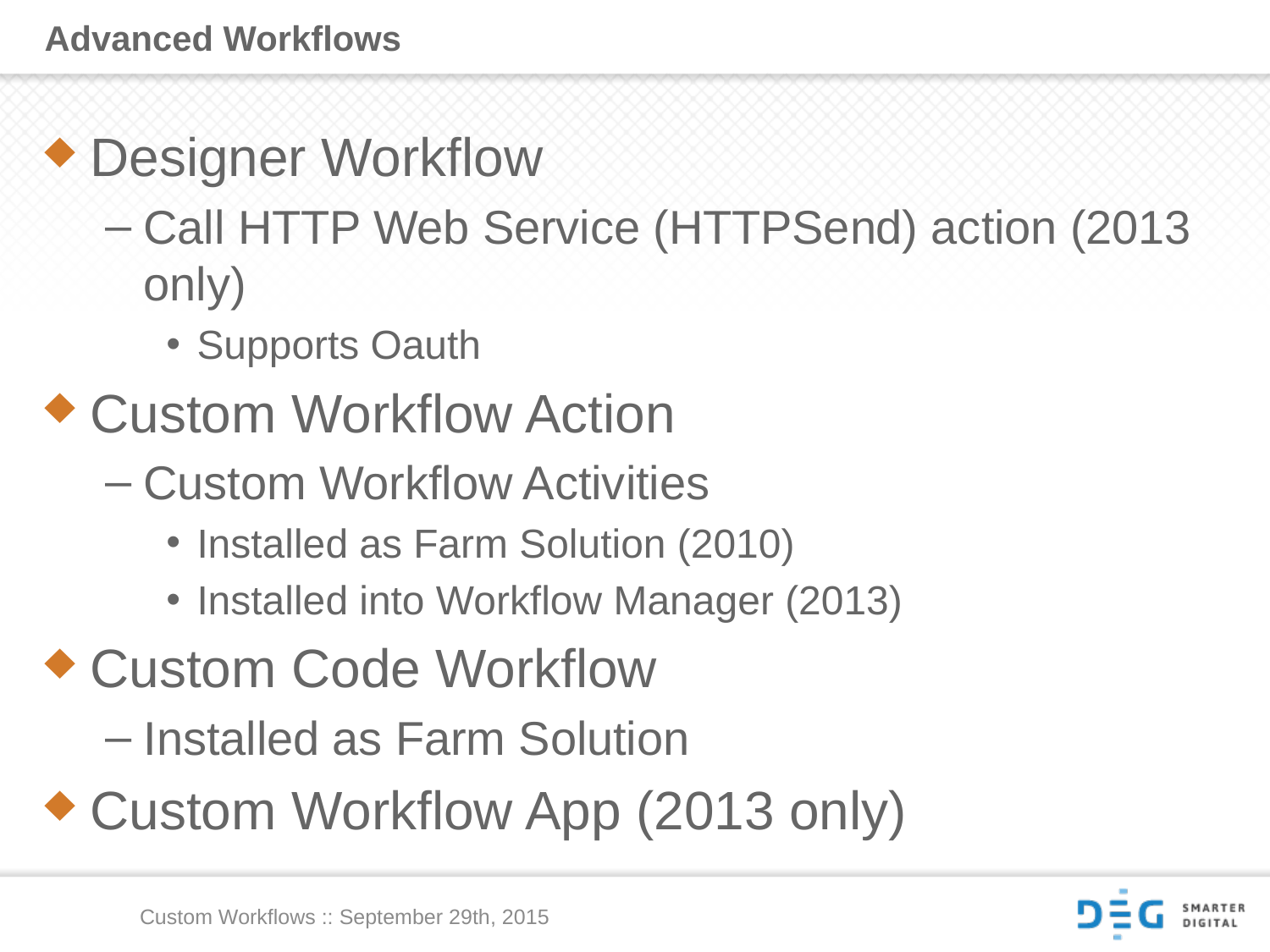

# Advanced Workflows
Designer Workflow
Call HTTP Web Service (HTTPSend) action (2013 only)
Supports Oauth
Custom Workflow Action
Custom Workflow Activities
Installed as Farm Solution (2010)
Installed into Workflow Manager (2013)
Custom Code Workflow
Installed as Farm Solution
Custom Workflow App (2013 only)
Custom Workflows :: September 29th, 2015